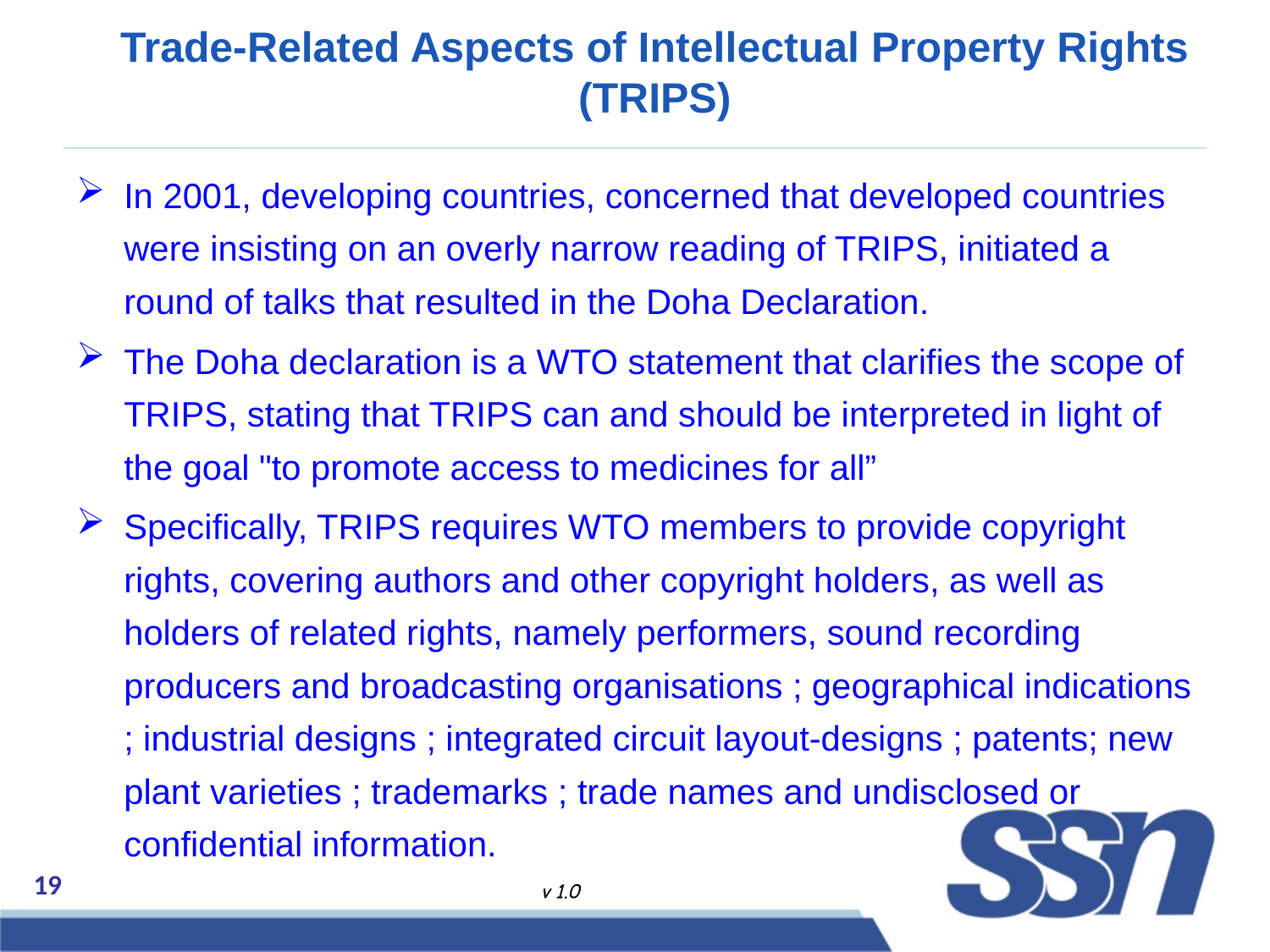

# Trade-Related Aspects of Intellectual Property Rights (TRIPS)
In 2001, developing countries, concerned that developed countries were insisting on an overly narrow reading of TRIPS, initiated a round of talks that resulted in the Doha Declaration.
The Doha declaration is a WTO statement that clarifies the scope of TRIPS, stating that TRIPS can and should be interpreted in light of the goal "to promote access to medicines for all”
Specifically, TRIPS requires WTO members to provide copyright rights, covering authors and other copyright holders, as well as holders of related rights, namely performers, sound recording producers and broadcasting organisations ; geographical indications ; industrial designs ; integrated circuit layout-designs ; patents; new plant varieties ; trademarks ; trade names and undisclosed or confidential information.